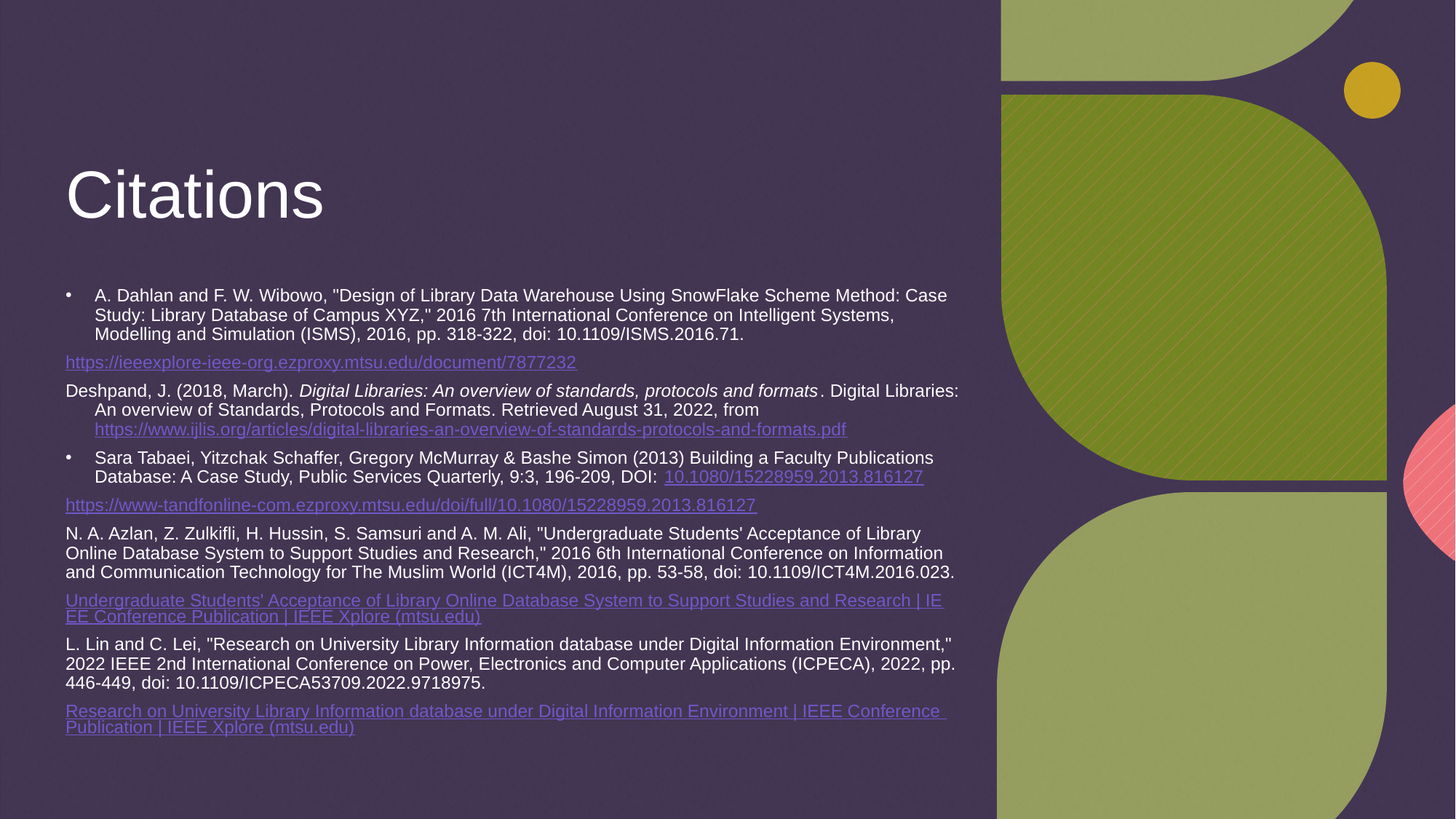

# Citations

A. Dahlan and F. W. Wibowo, "Design of Library Data Warehouse Using SnowFlake Scheme Method: Case Study: Library Database of Campus XYZ," 2016 7th International Conference on Intelligent Systems, Modelling and Simulation (ISMS), 2016, pp. 318-322, doi: 10.1109/ISMS.2016.71.
https://ieeexplore-ieee-org.ezproxy.mtsu.edu/document/7877232
Deshpand, J. (2018, March). Digital Libraries: An overview of standards, protocols and formats. Digital Libraries: An overview of Standards, Protocols and Formats. Retrieved August 31, 2022, from https://www.ijlis.org/articles/digital-libraries-an-overview-of-standards-protocols-and-formats.pdf
Sara Tabaei, Yitzchak Schaffer, Gregory McMurray & Bashe Simon (2013) Building a Faculty Publications Database: A Case Study, Public Services Quarterly, 9:3, 196-209, DOI: 10.1080/15228959.2013.816127
https://www-tandfonline-com.ezproxy.mtsu.edu/doi/full/10.1080/15228959.2013.816127
N. A. Azlan, Z. Zulkifli, H. Hussin, S. Samsuri and A. M. Ali, "Undergraduate Students' Acceptance of Library Online Database System to Support Studies and Research," 2016 6th International Conference on Information and Communication Technology for The Muslim World (ICT4M), 2016, pp. 53-58, doi: 10.1109/ICT4M.2016.023.
Undergraduate Students' Acceptance of Library Online Database System to Support Studies and Research | IEEE Conference Publication | IEEE Xplore (mtsu.edu)
L. Lin and C. Lei, "Research on University Library Information database under Digital Information Environment," 2022 IEEE 2nd International Conference on Power, Electronics and Computer Applications (ICPECA), 2022, pp. 446-449, doi: 10.1109/ICPECA53709.2022.9718975.
Research on University Library Information database under Digital Information Environment | IEEE Conference Publication | IEEE Xplore (mtsu.edu)